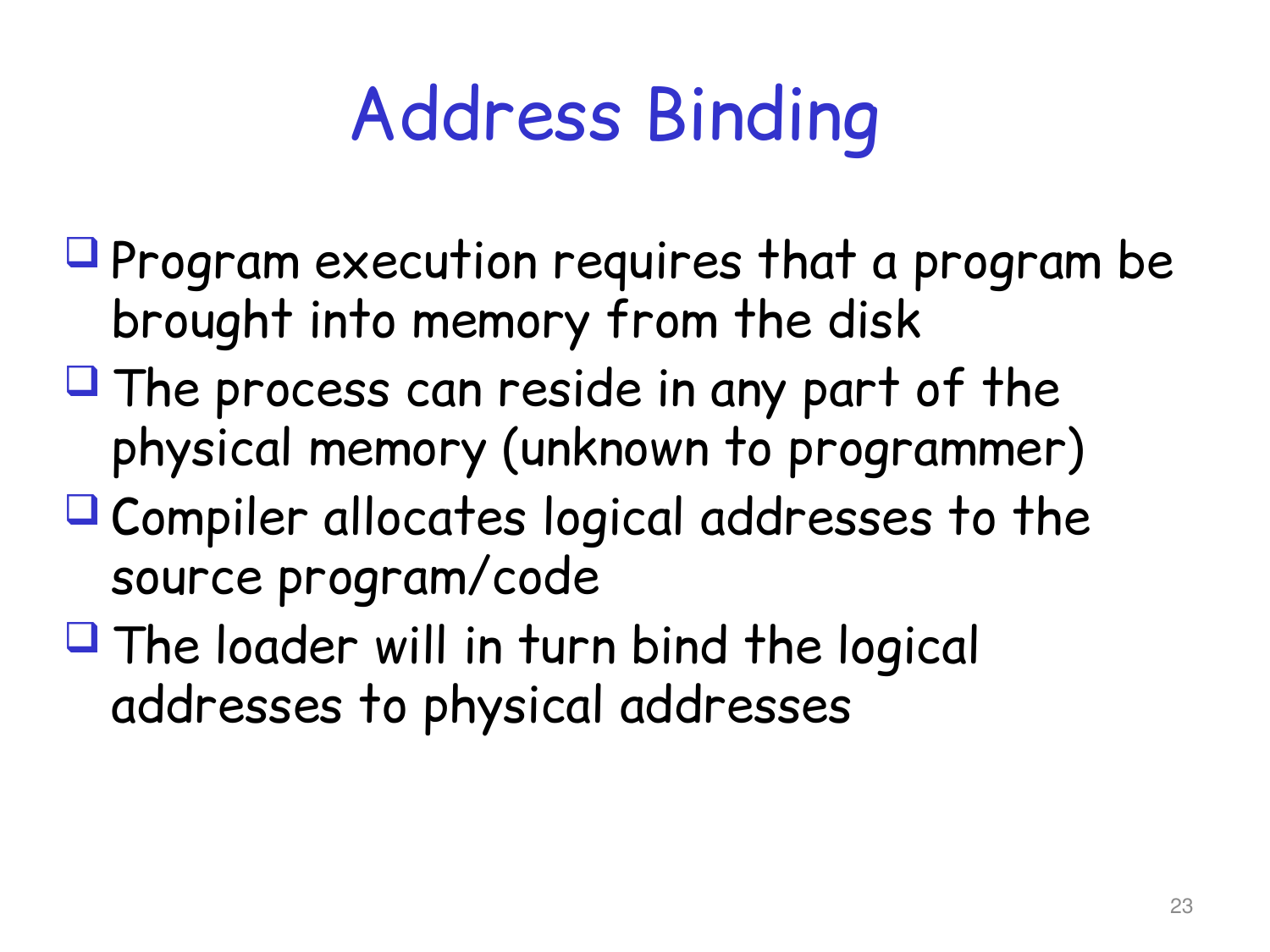

# Address Binding
Program execution requires that a program be brought into memory from the disk
The process can reside in any part of the physical memory (unknown to programmer)
Compiler allocates logical addresses to the source program/code
The loader will in turn bind the logical addresses to physical addresses
23